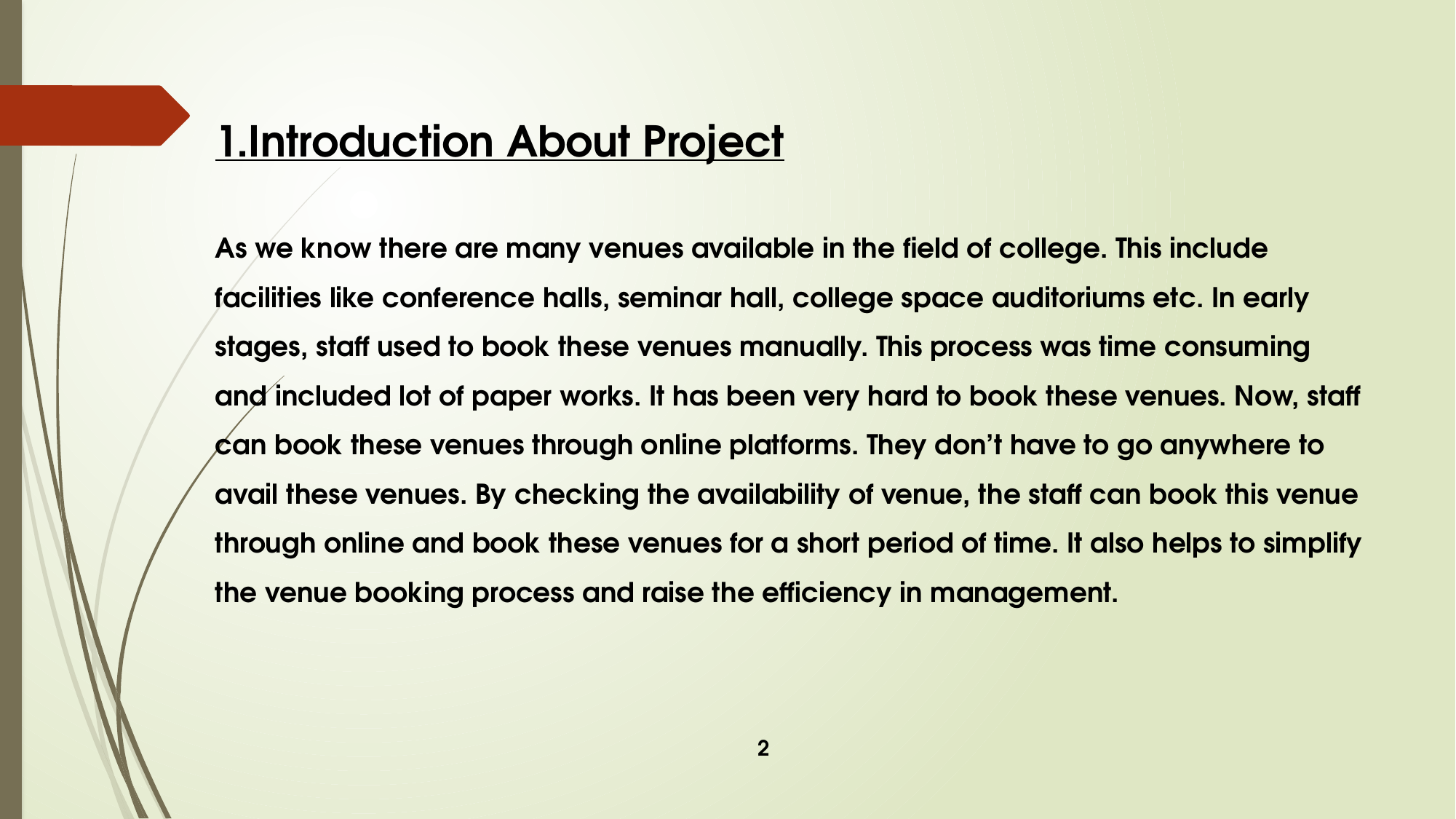

1.Introduction About Project

As we know there are many venues available in the ﬁeld of college. This include facilities like conference halls, seminar hall, college space auditoriums etc. In early stages, staff used to book these venues manually. This process was time consuming and included lot of paper works. It has been very hard to book these venues. Now, staff can book these venues through online platforms. They don’t have to go anywhere to avail these venues. By checking the availability of venue, the staff can book this venue through online and book these venues for a short period of time. It also helps to simplify the venue booking process and raise the efficiency in management.

2